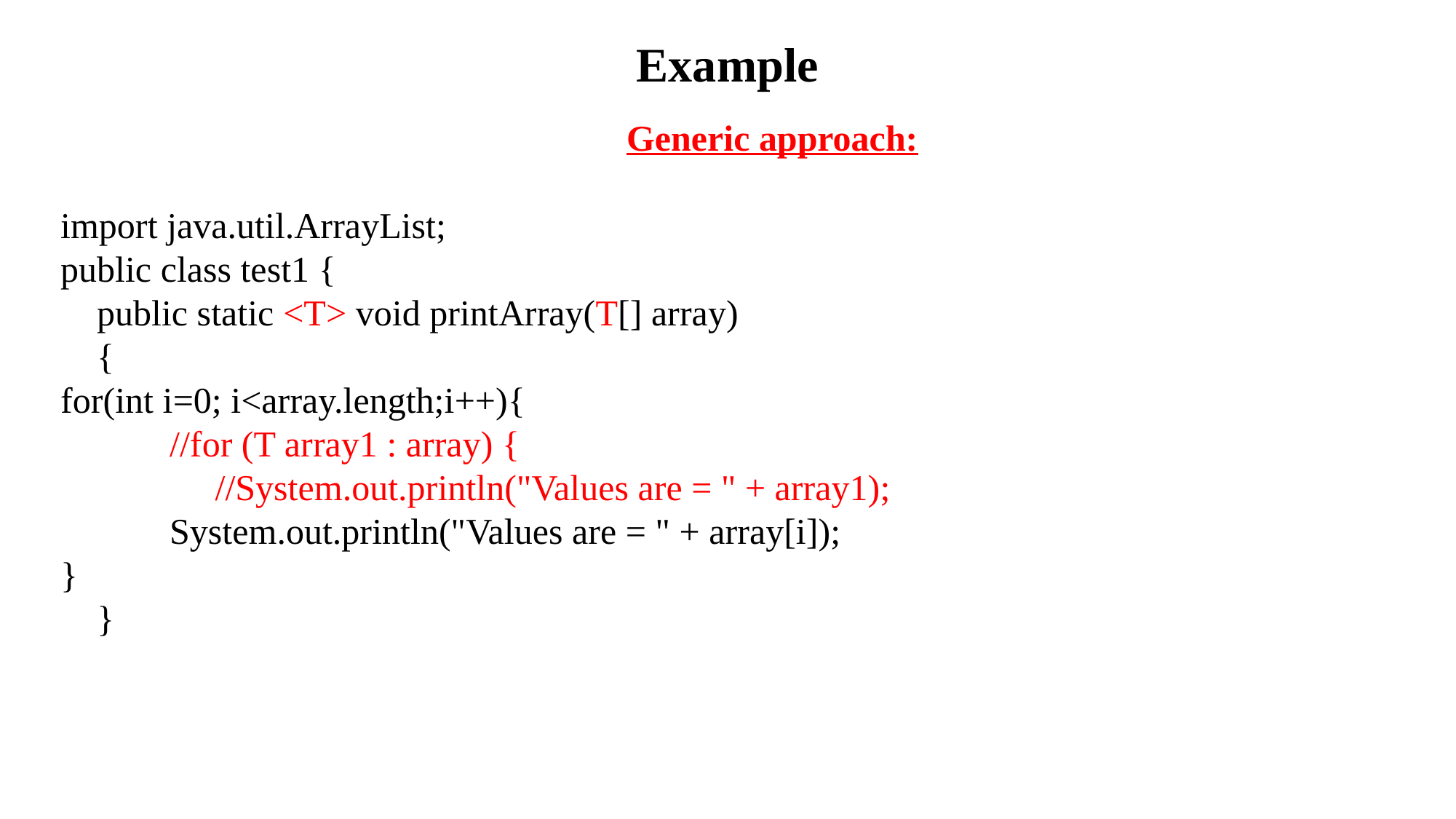

# Example
     Generic approach:

import java.util.ArrayList;
public class test1 {
    public static <T> void printArray(T[] array)
    {
for(int i=0; i<array.length;i++){
            //for (T array1 : array) {
                 //System.out.println("Values are = " + array1);
            System.out.println("Values are = " + array[i]);
}
    }